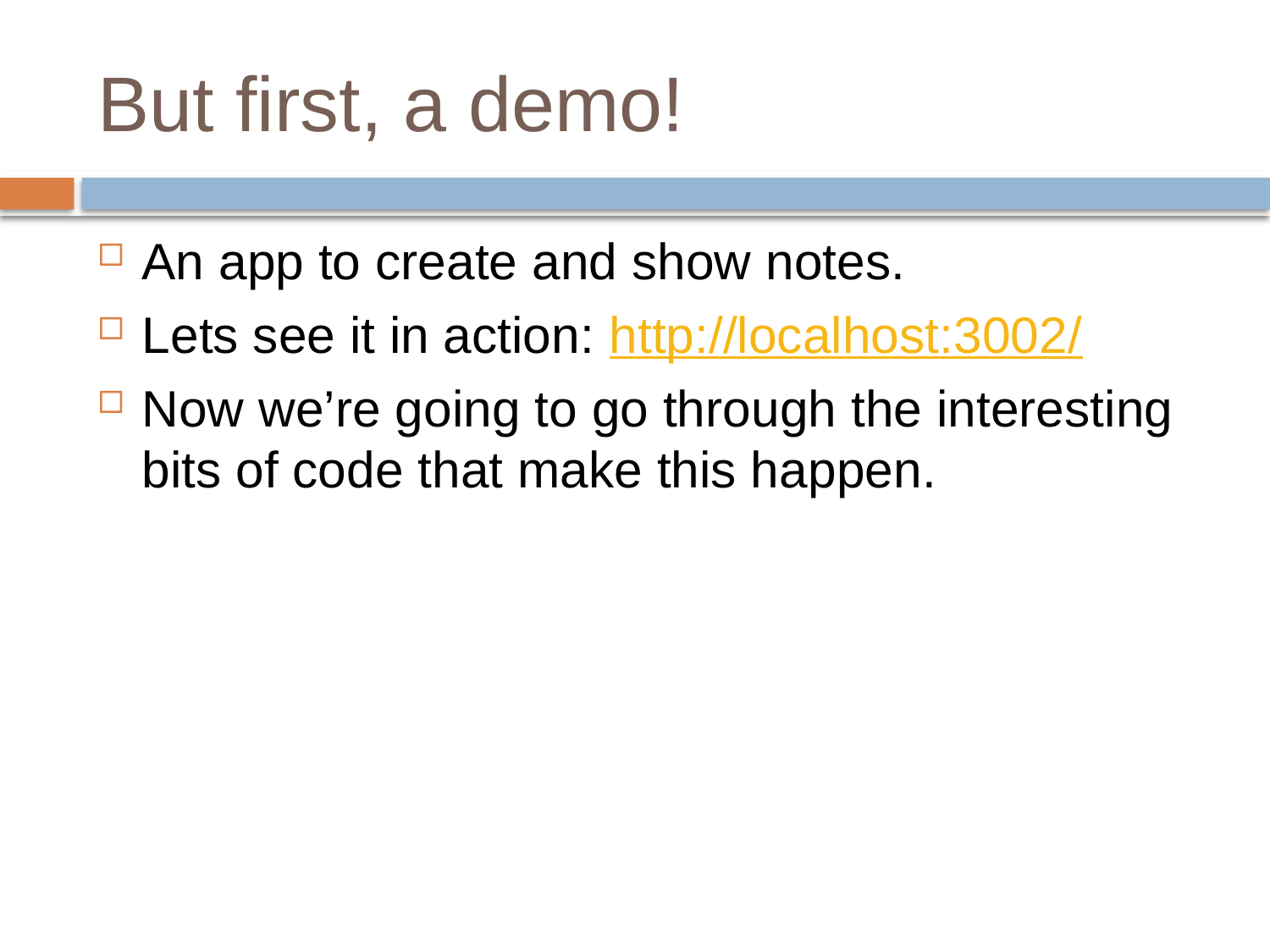

# But first, a demo!
An app to create and show notes.
Lets see it in action: http://localhost:3002/
Now we’re going to go through the interesting bits of code that make this happen.